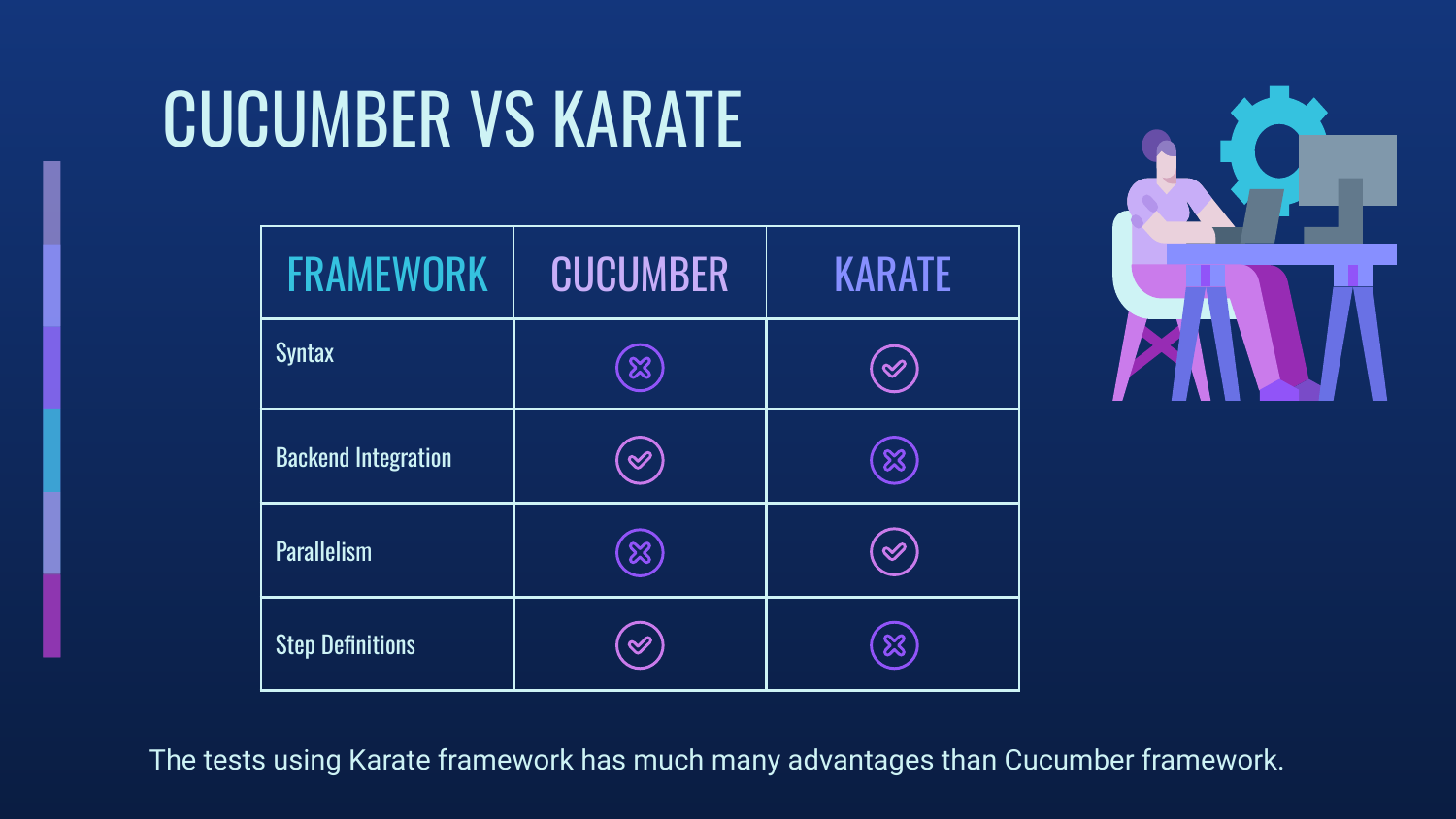

# CUCUMBER VS KARATE

| FRAMEWORK | CUCUMBER | KARATE |
| --- | --- | --- |
| Syntax |  |  |
| Backend Integration |  |  |
| Parallelism |  |  |
| Step Definitions |  |  |

The tests using Karate framework has much many advantages than Cucumber framework.